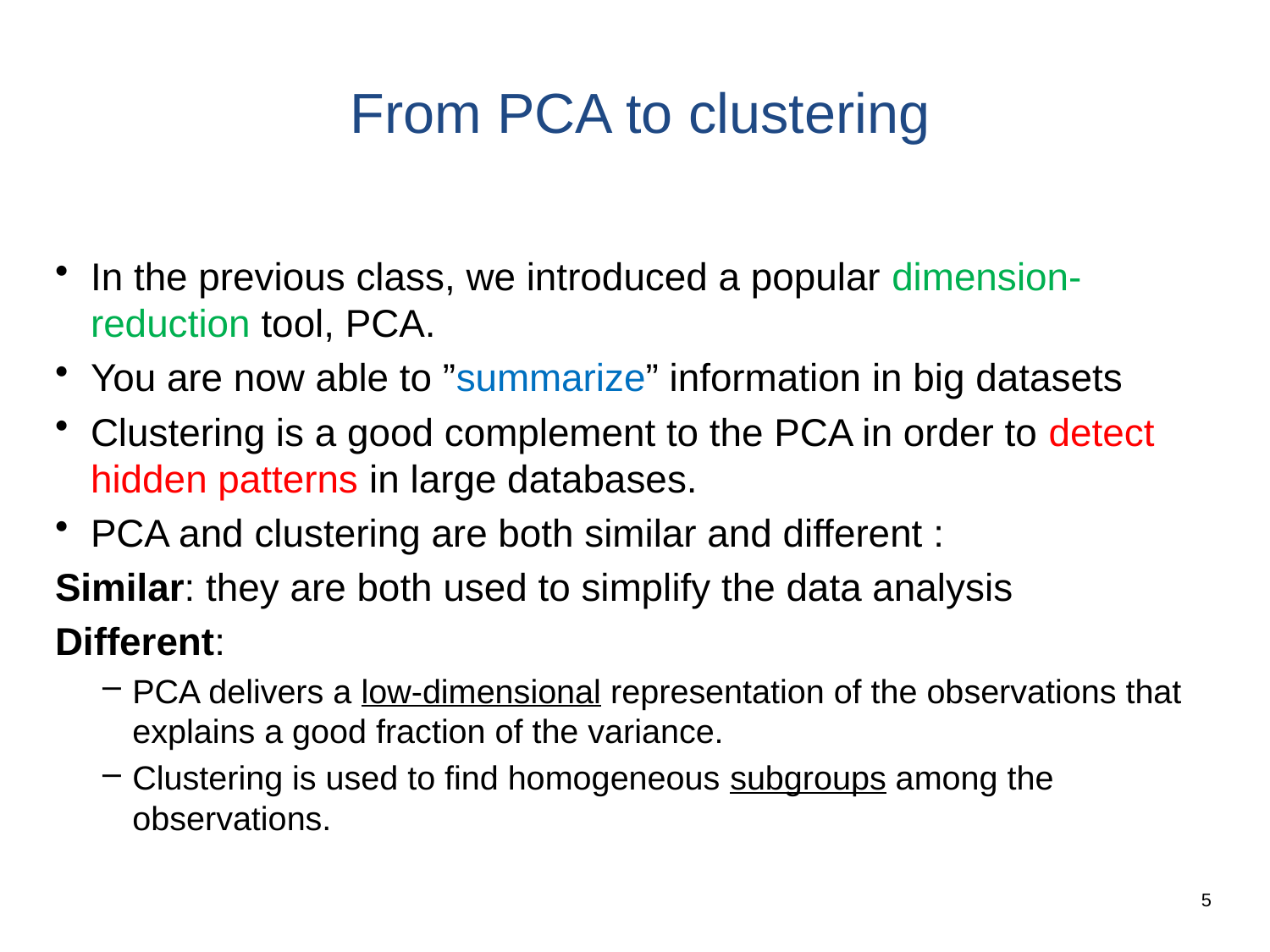

# From PCA to clustering
In the previous class, we introduced a popular dimension-reduction tool, PCA.
You are now able to ”summarize” information in big datasets
Clustering is a good complement to the PCA in order to detect hidden patterns in large databases.
PCA and clustering are both similar and different :
Similar: they are both used to simplify the data analysis
Different:
PCA delivers a low-dimensional representation of the observations that explains a good fraction of the variance.
Clustering is used to find homogeneous subgroups among the observations.
5